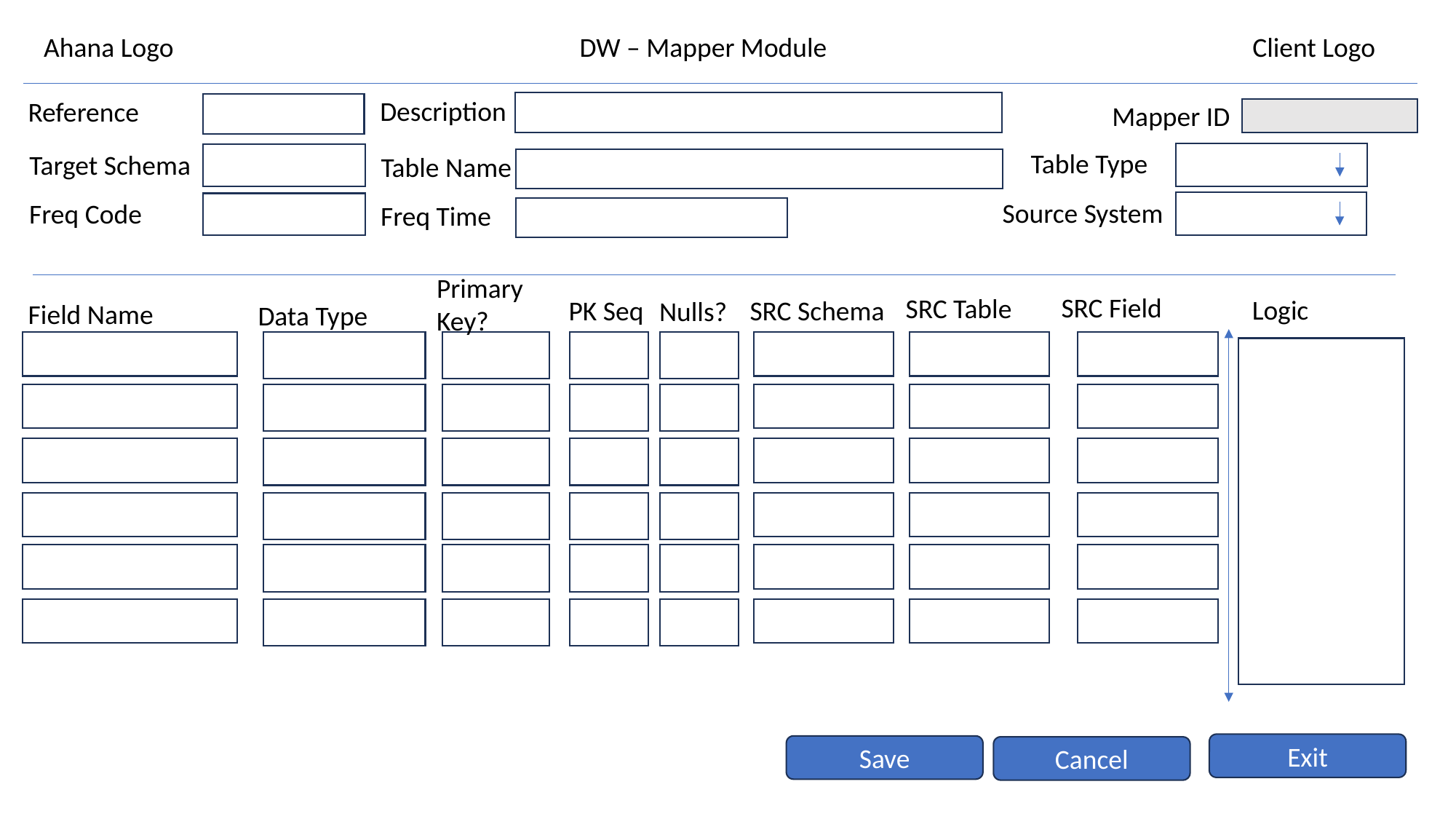

Ahana Logo
DW – Mapper Module
Client Logo
Description
Reference

Mapper ID

Table Type
Target Schema

Table Name

Source System
Freq Code

Freq Time

Primary
Key?
SRC Field
SRC Table
Logic
SRC Schema
PK Seq
Nulls?
Field Name
Data Type

Exit
Save
Cancel